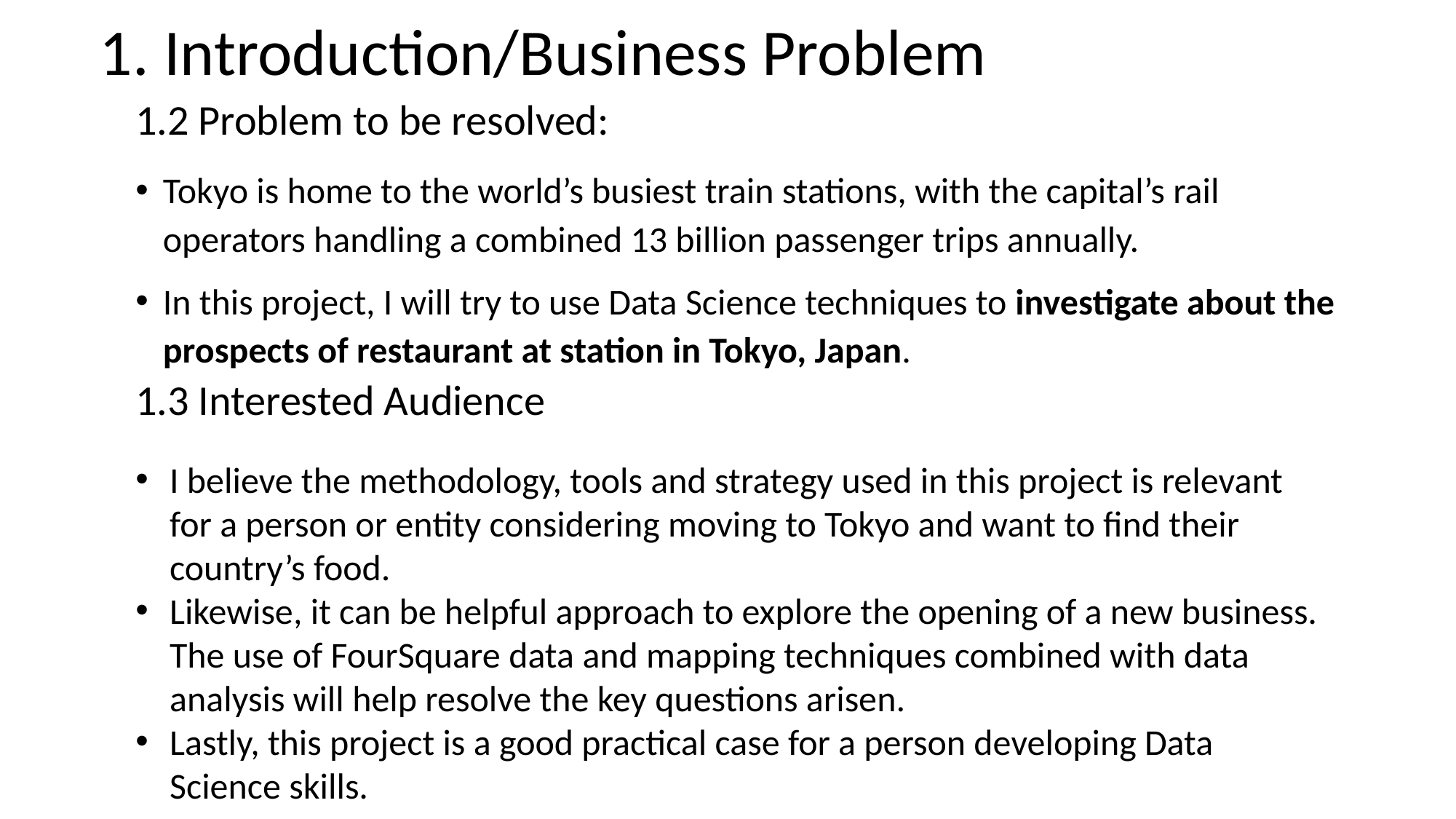

# 1. Introduction/Business Problem
1.2 Problem to be resolved:
Tokyo is home to the world’s busiest train stations, with the capital’s rail operators handling a combined 13 billion passenger trips annually.
In this project, I will try to use Data Science techniques to investigate about the prospects of restaurant at station in Tokyo, Japan.

1.3 Interested Audience
I believe the methodology, tools and strategy used in this project is relevant for a person or entity considering moving to Tokyo and want to find their country’s food.
Likewise, it can be helpful approach to explore the opening of a new business. The use of FourSquare data and mapping techniques combined with data analysis will help resolve the key questions arisen.
Lastly, this project is a good practical case for a person developing Data Science skills.